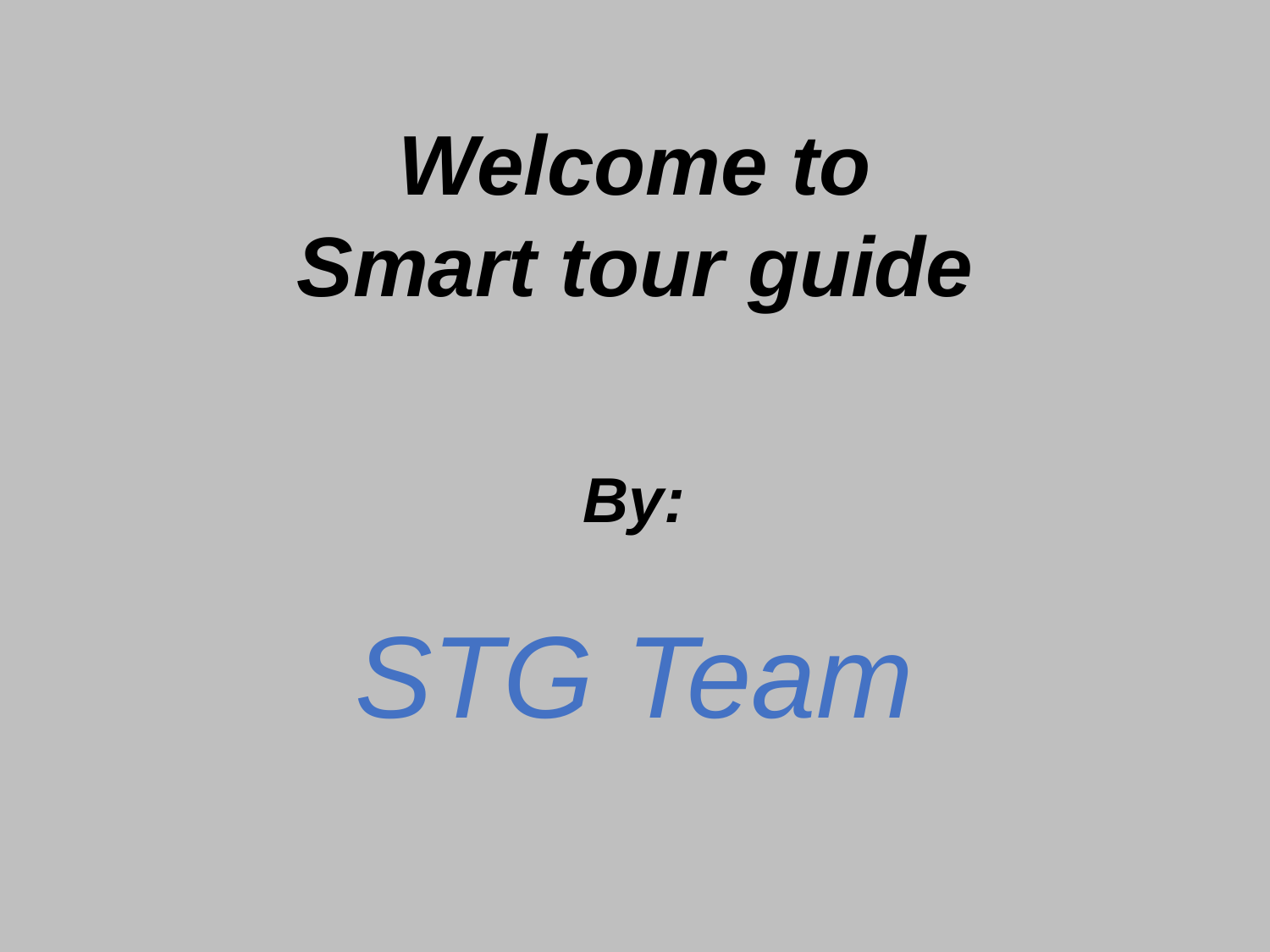

Welcome to
Smart tour guide
By:
STG Team